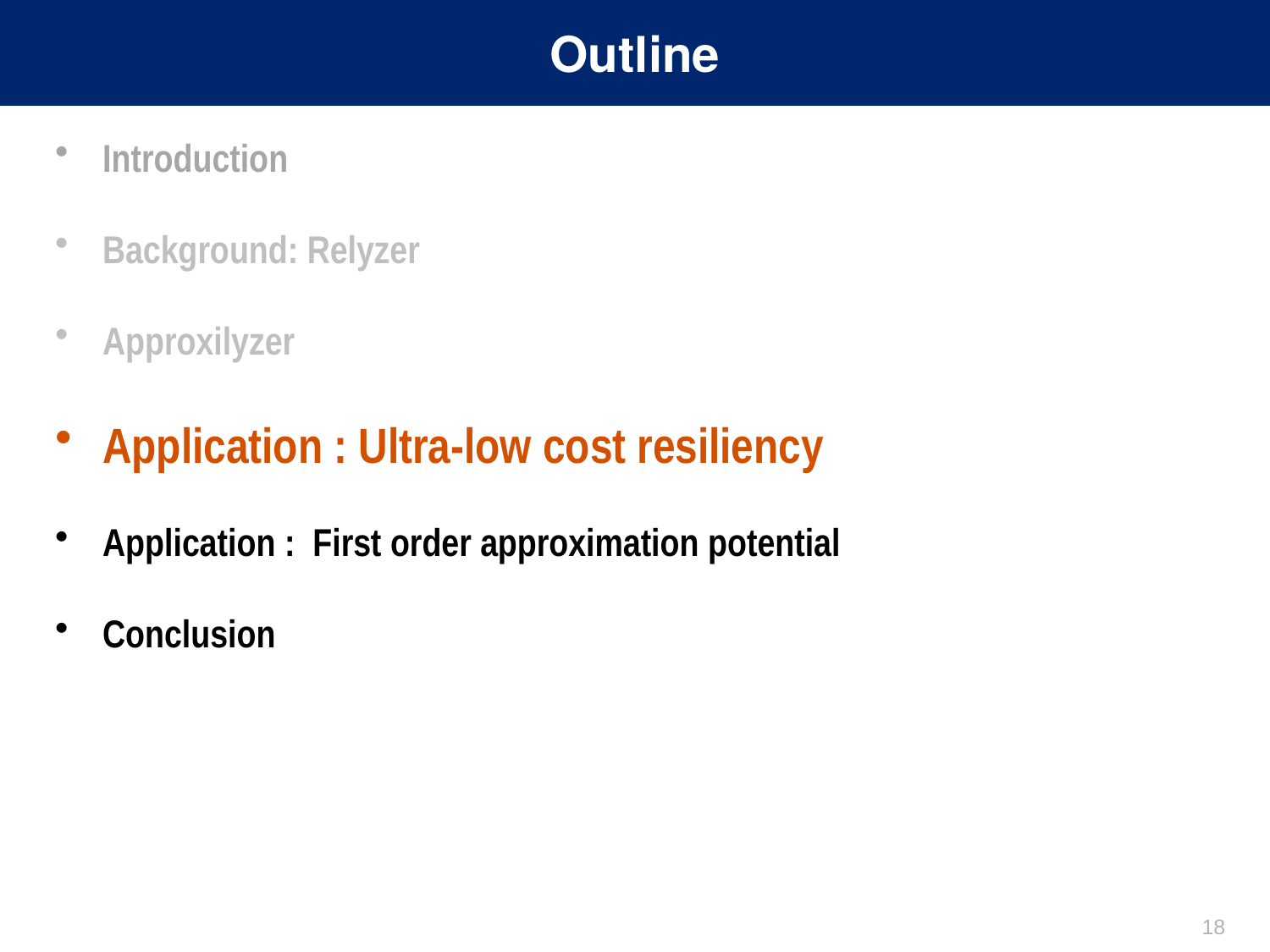

# Outline
Introduction
Background: Relyzer
Approxilyzer
Application : Ultra-low cost resiliency
Application :  First order approximation potential
Conclusion
18